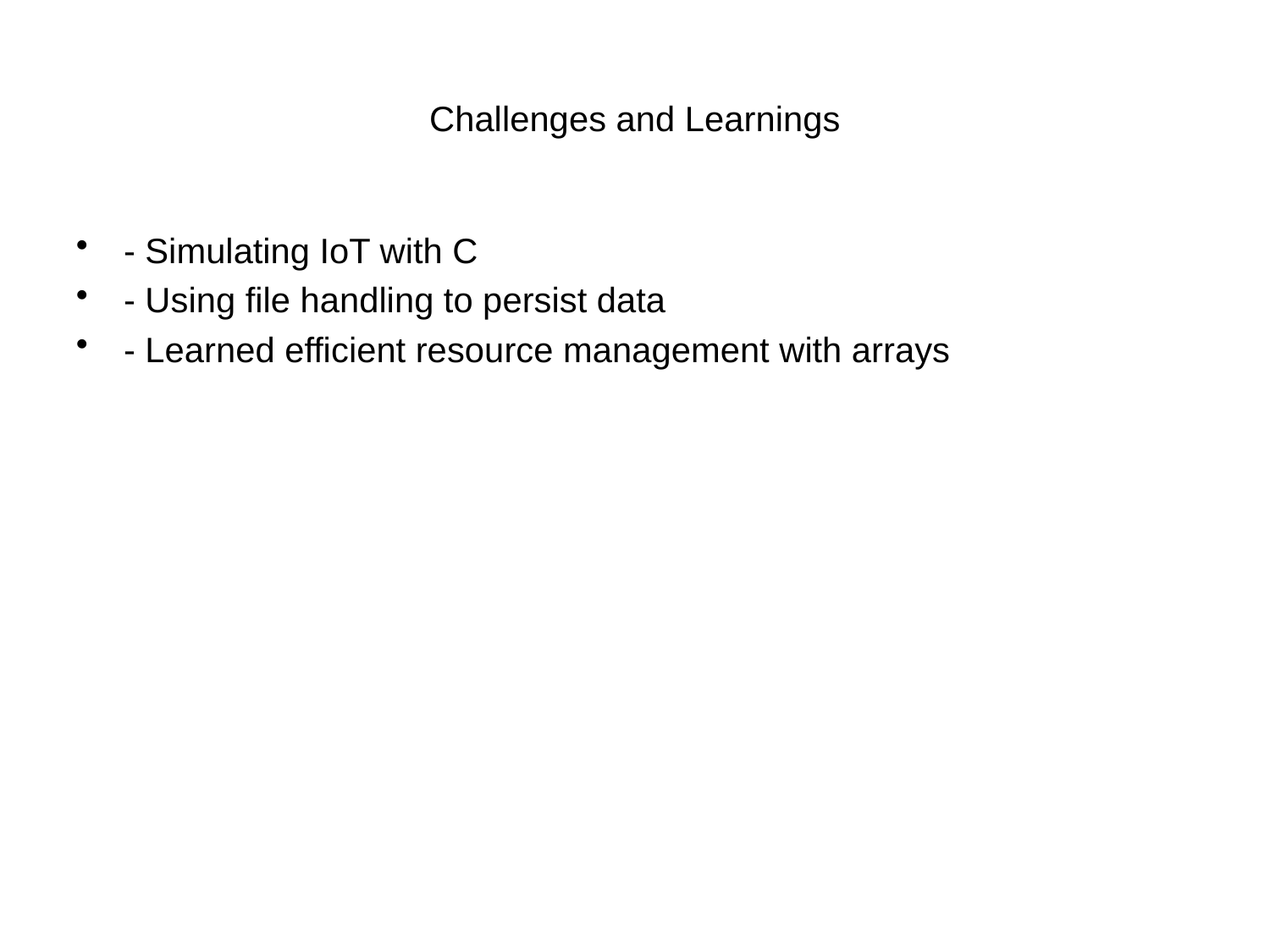

# Challenges and Learnings
- Simulating IoT with C
- Using file handling to persist data
- Learned efficient resource management with arrays